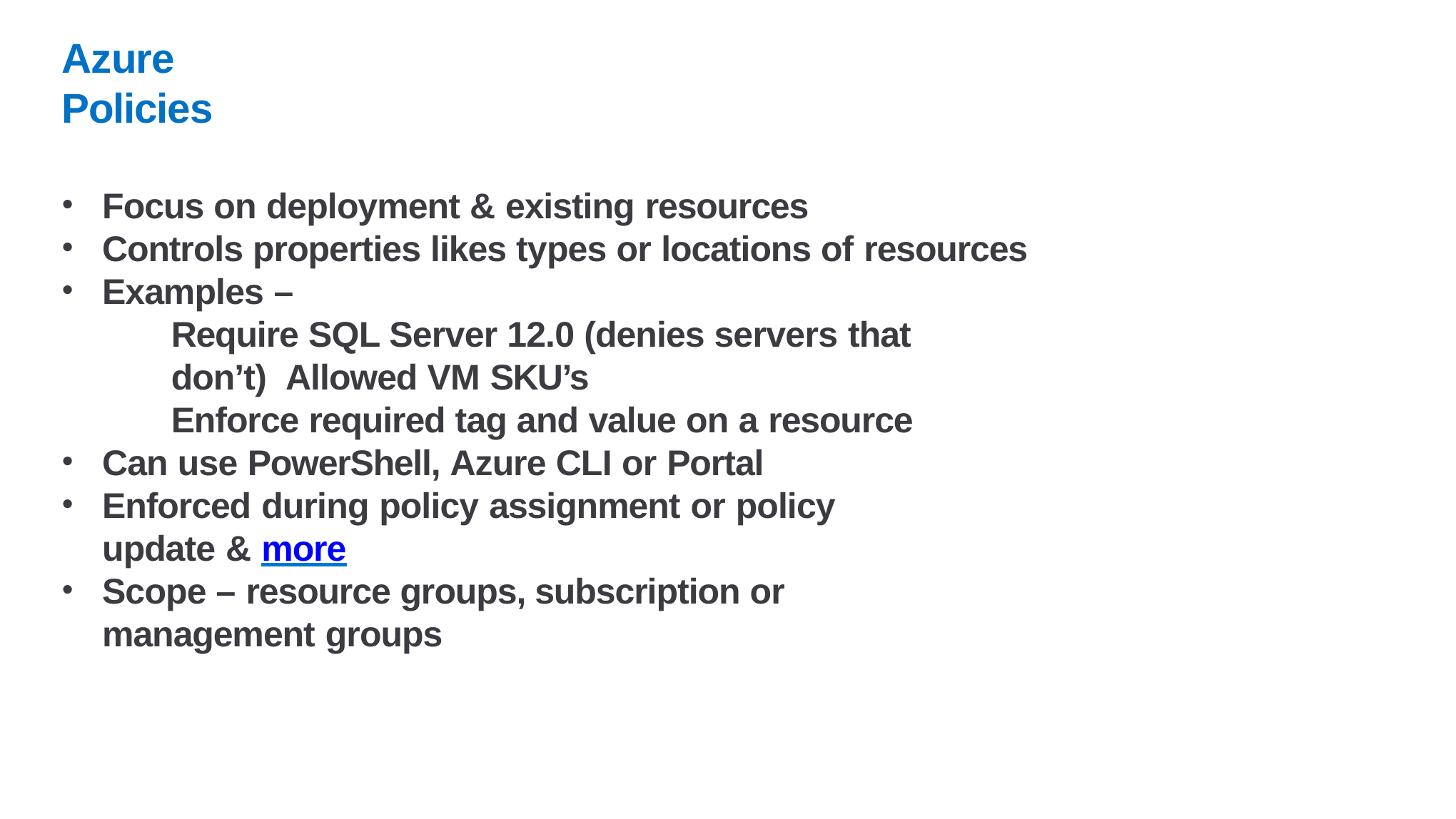

# Azure Policies
Focus on deployment & existing resources
Controls properties likes types or locations of resources
Examples –
Require SQL Server 12.0 (denies servers that don’t)  Allowed VM SKU’s
Enforce required tag and value on a resource
Can use PowerShell, Azure CLI or Portal
Enforced during policy assignment or policy update & more
Scope – resource groups, subscription or management groups